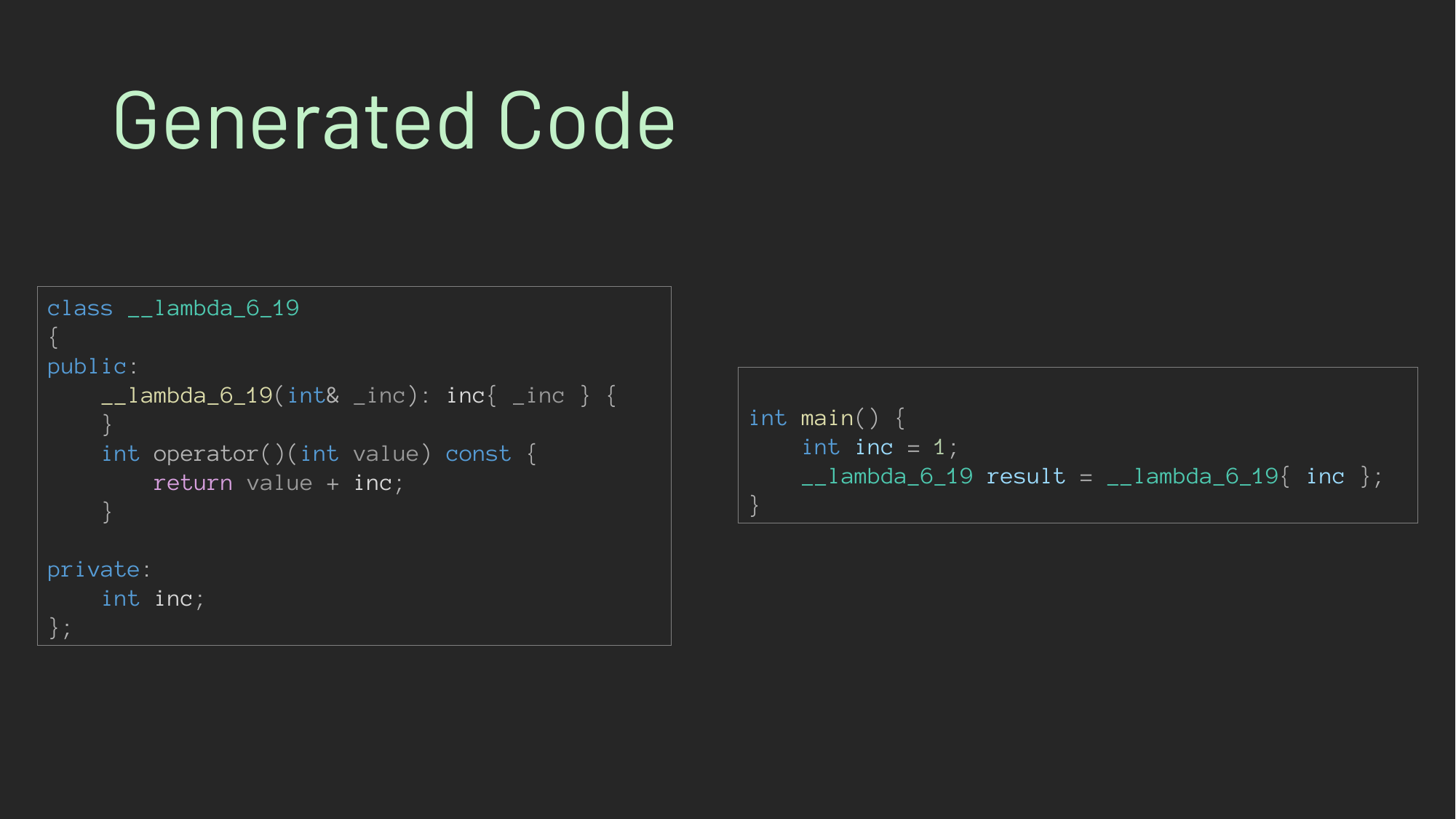

# Generated Code
class __lambda_6_19
{
public:
    __lambda_6_19(int& _inc): inc{ _inc } {
    }
    int operator()(int value) const {
        return value + inc;
    }
private:
    int inc;
};
int main() {
    int inc = 1;
    __lambda_6_19 result = __lambda_6_19{ inc };
}